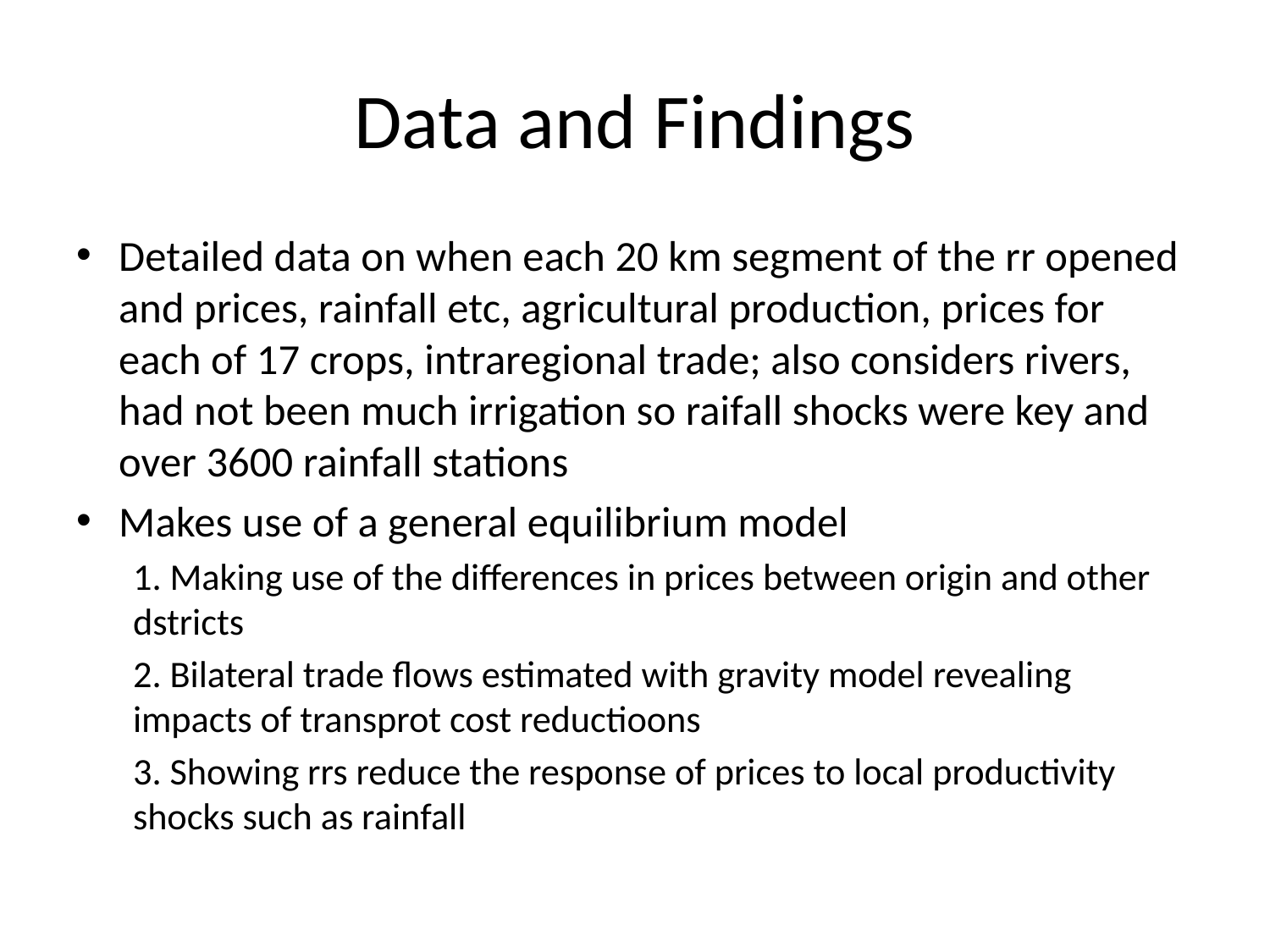

# Data and Findings
Detailed data on when each 20 km segment of the rr opened and prices, rainfall etc, agricultural production, prices for each of 17 crops, intraregional trade; also considers rivers, had not been much irrigation so raifall shocks were key and over 3600 rainfall stations
Makes use of a general equilibrium model
1. Making use of the differences in prices between origin and other dstricts
2. Bilateral trade flows estimated with gravity model revealing impacts of transprot cost reductioons
3. Showing rrs reduce the response of prices to local productivity shocks such as rainfall